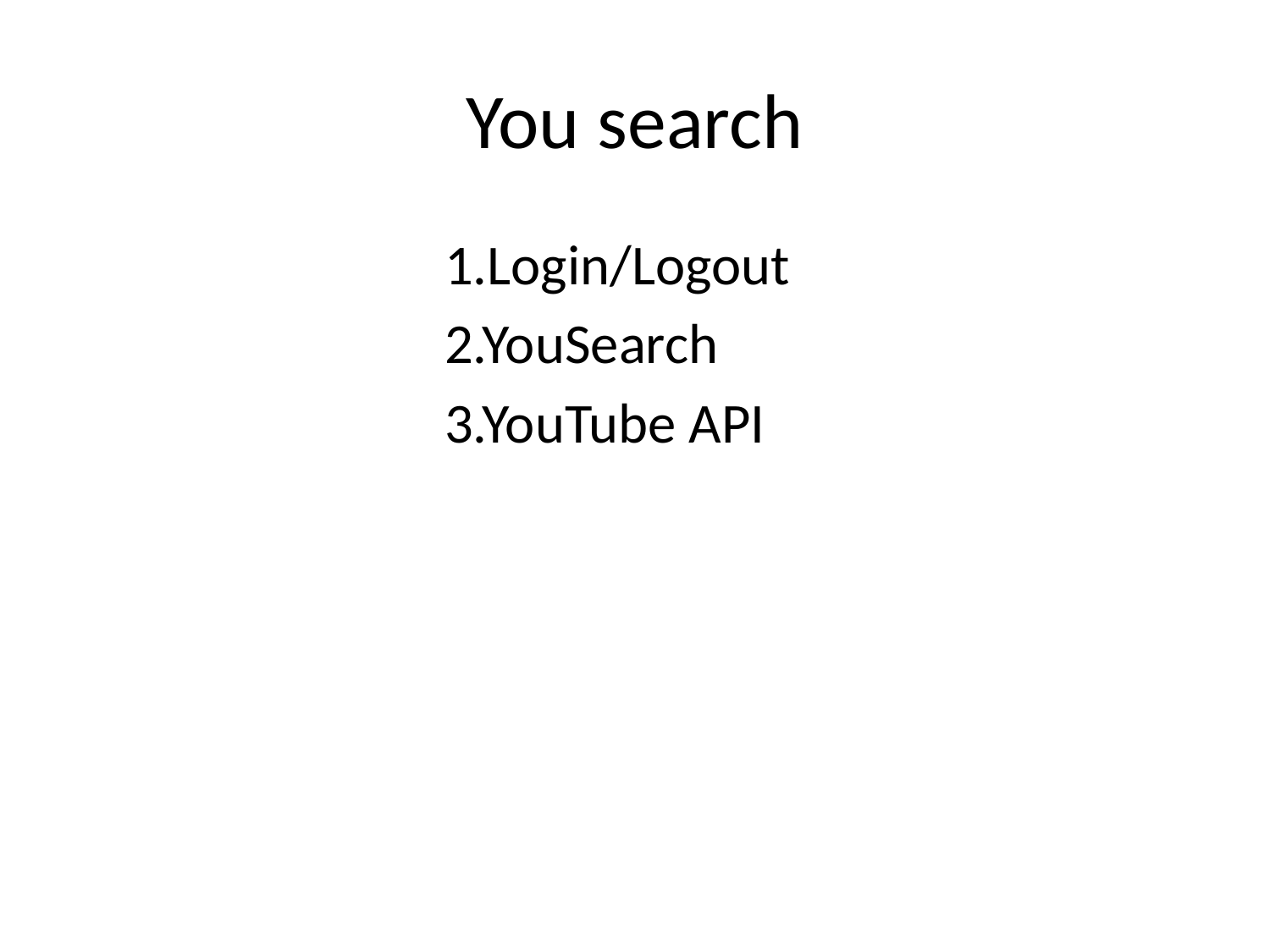

# You search
                             1.Login/Logout
                             2.YouSearch
                             3.YouTube API